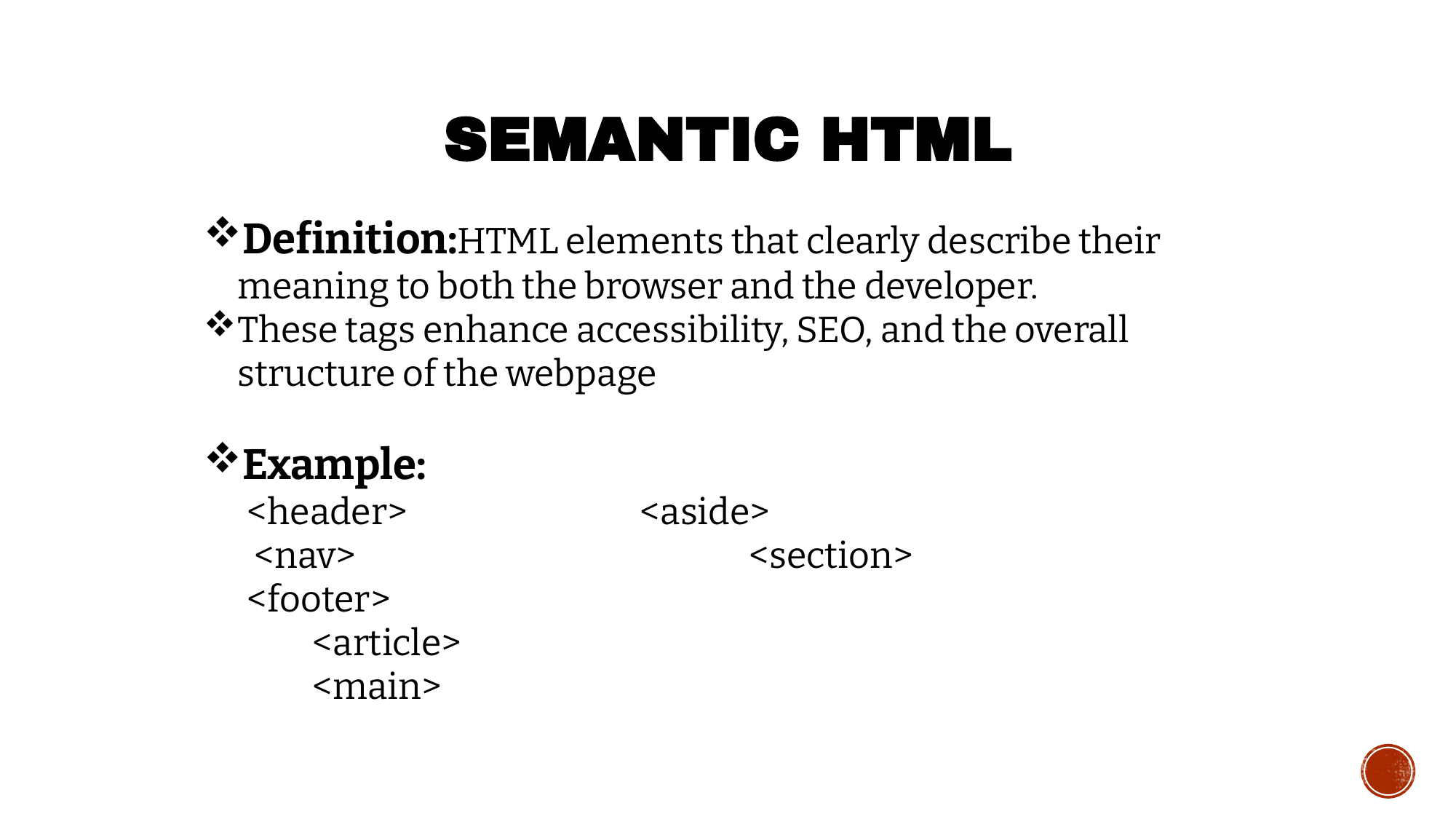

# Semantic HTML
Definition:HTML elements that clearly describe their meaning to both the browser and the developer.
These tags enhance accessibility, SEO, and the overall structure of the webpage

Example:
      <header>			<aside>
       <nav>				<section>
      <footer>
	<article>
	<main>